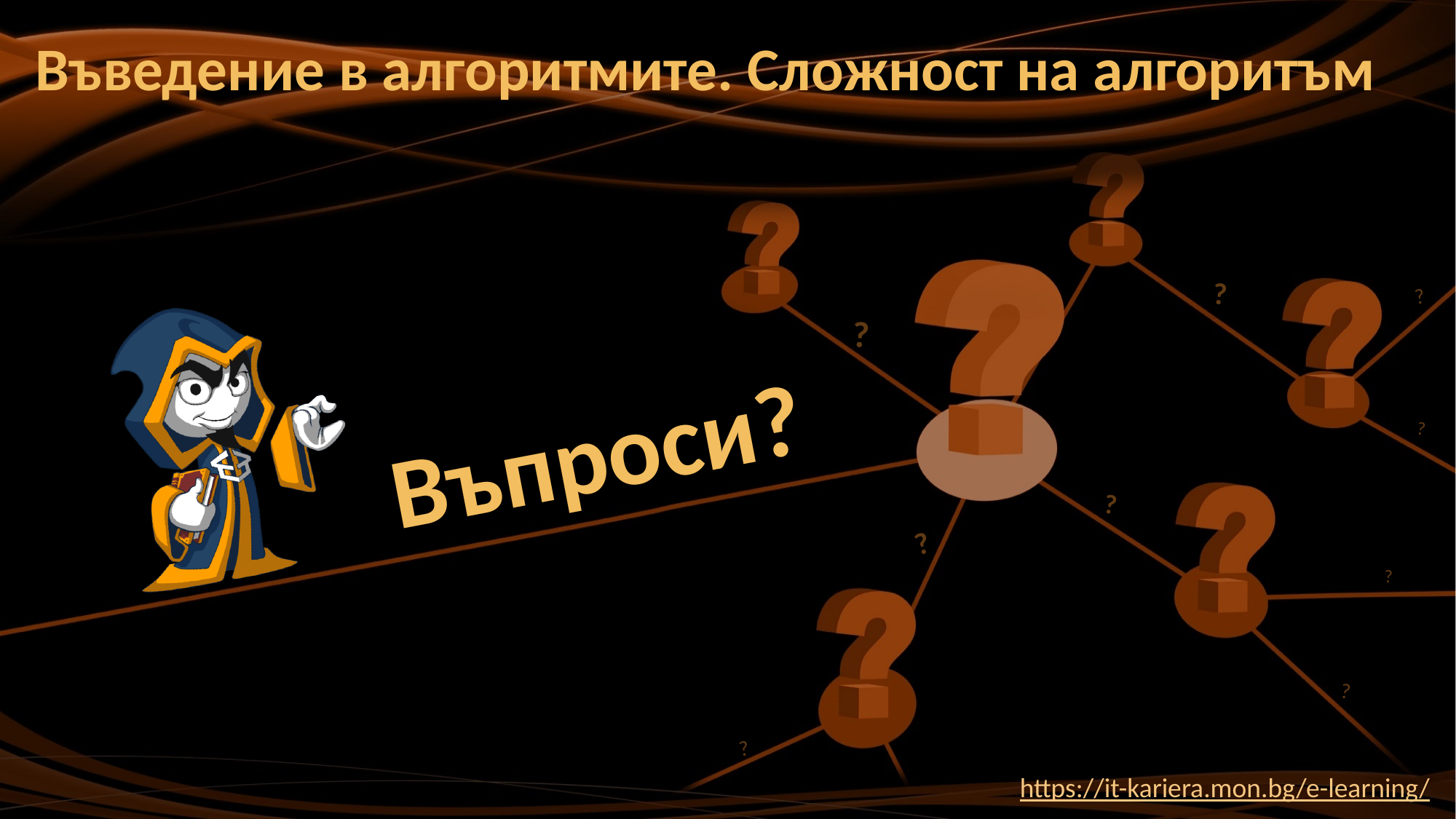

# Въведение в алгоритмите. Сложност на алгоритъм
https://it-kariera.mon.bg/e-learning/